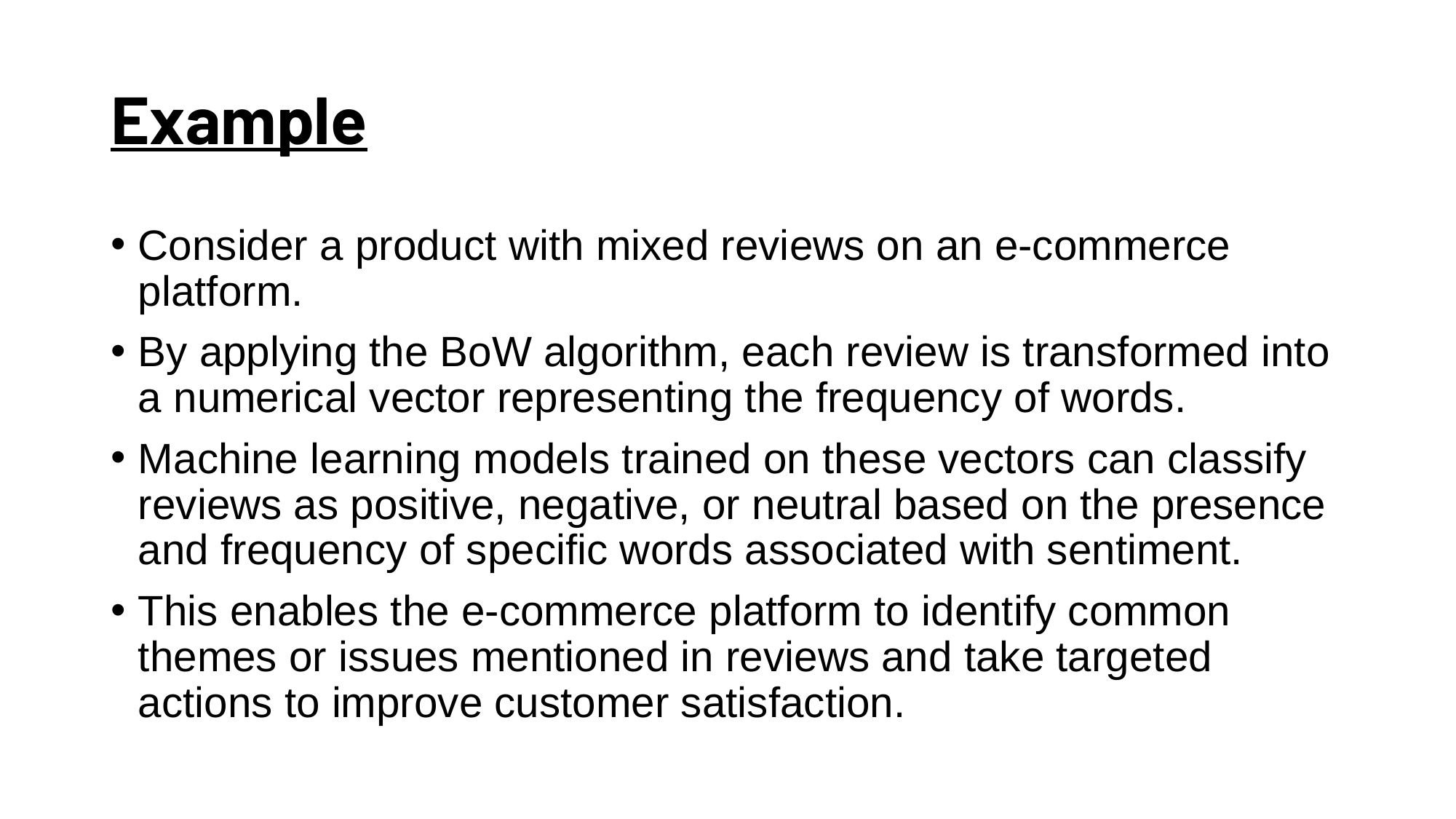

# Example
Consider a product with mixed reviews on an e-commerce platform.
By applying the BoW algorithm, each review is transformed into a numerical vector representing the frequency of words.
Machine learning models trained on these vectors can classify reviews as positive, negative, or neutral based on the presence and frequency of specific words associated with sentiment.
This enables the e-commerce platform to identify common themes or issues mentioned in reviews and take targeted actions to improve customer satisfaction.